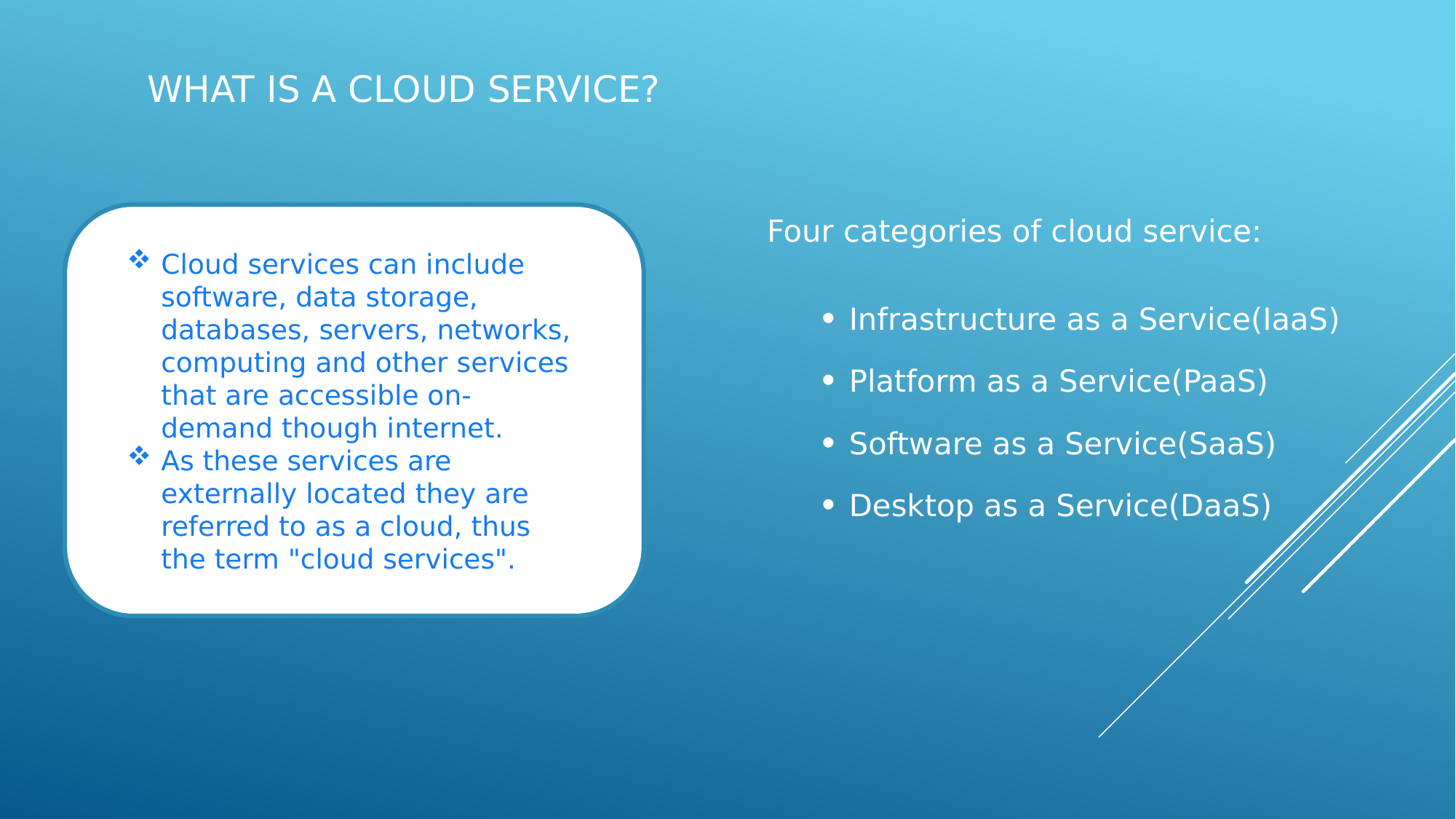

What is a cloud service?

Four categories of cloud service:
Cloud services can include software, data storage, databases, servers, networks, computing and other services that are accessible on-demand though internet.
As these services are externally located they are referred to as a cloud, thus the term "cloud services".

Infrastructure as a Service(IaaS)
Platform as a Service(PaaS)
Software as a Service(SaaS)
Desktop as a Service(DaaS)